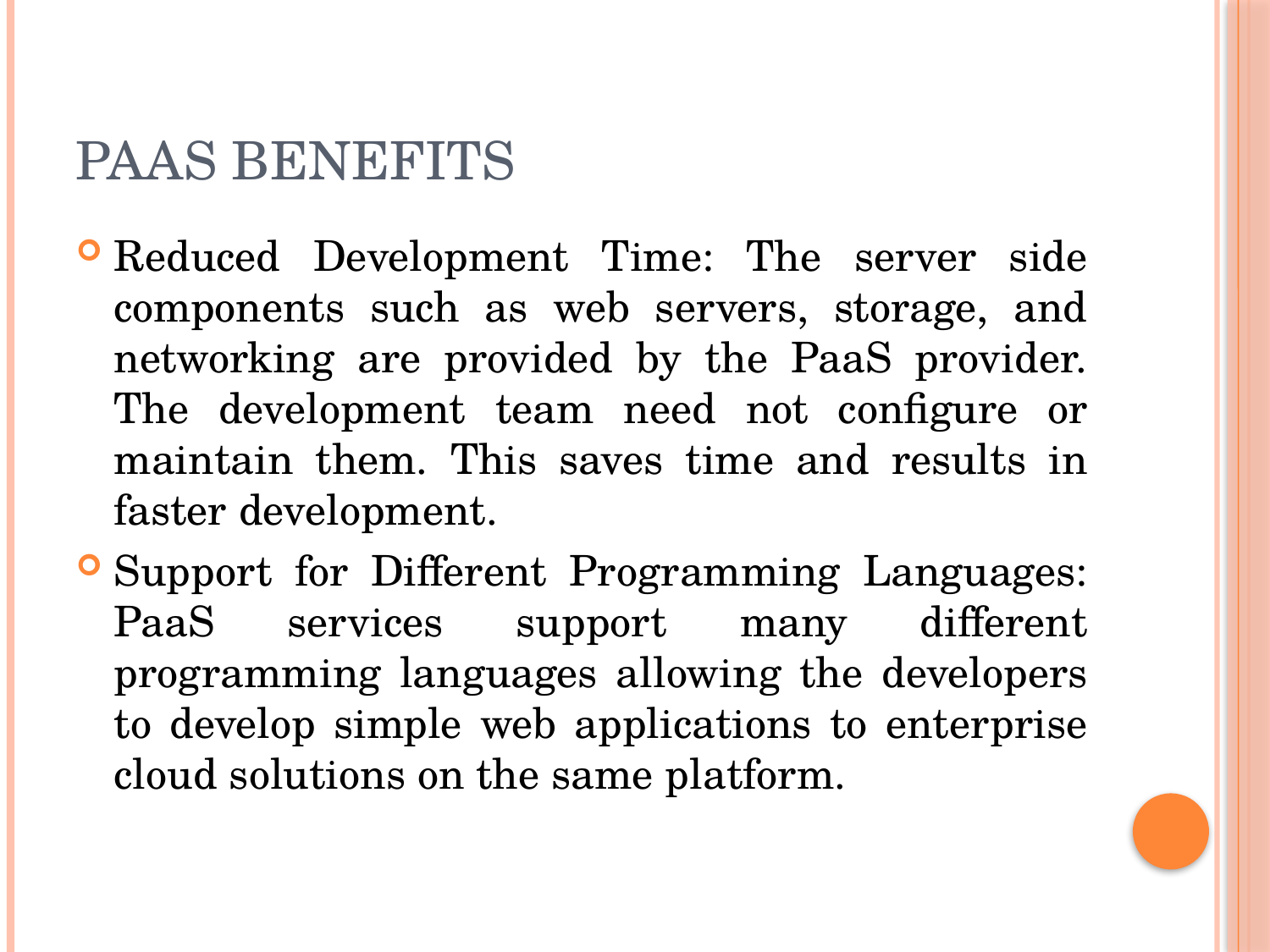

# PaaS Benefits
Reduced Development Time: The server side components such as web servers, storage, and networking are provided by the PaaS provider. The development team need not configure or maintain them. This saves time and results in faster development.
Support for Different Programming Languages: PaaS services support many different programming languages allowing the developers to develop simple web applications to enterprise cloud solutions on the same platform.